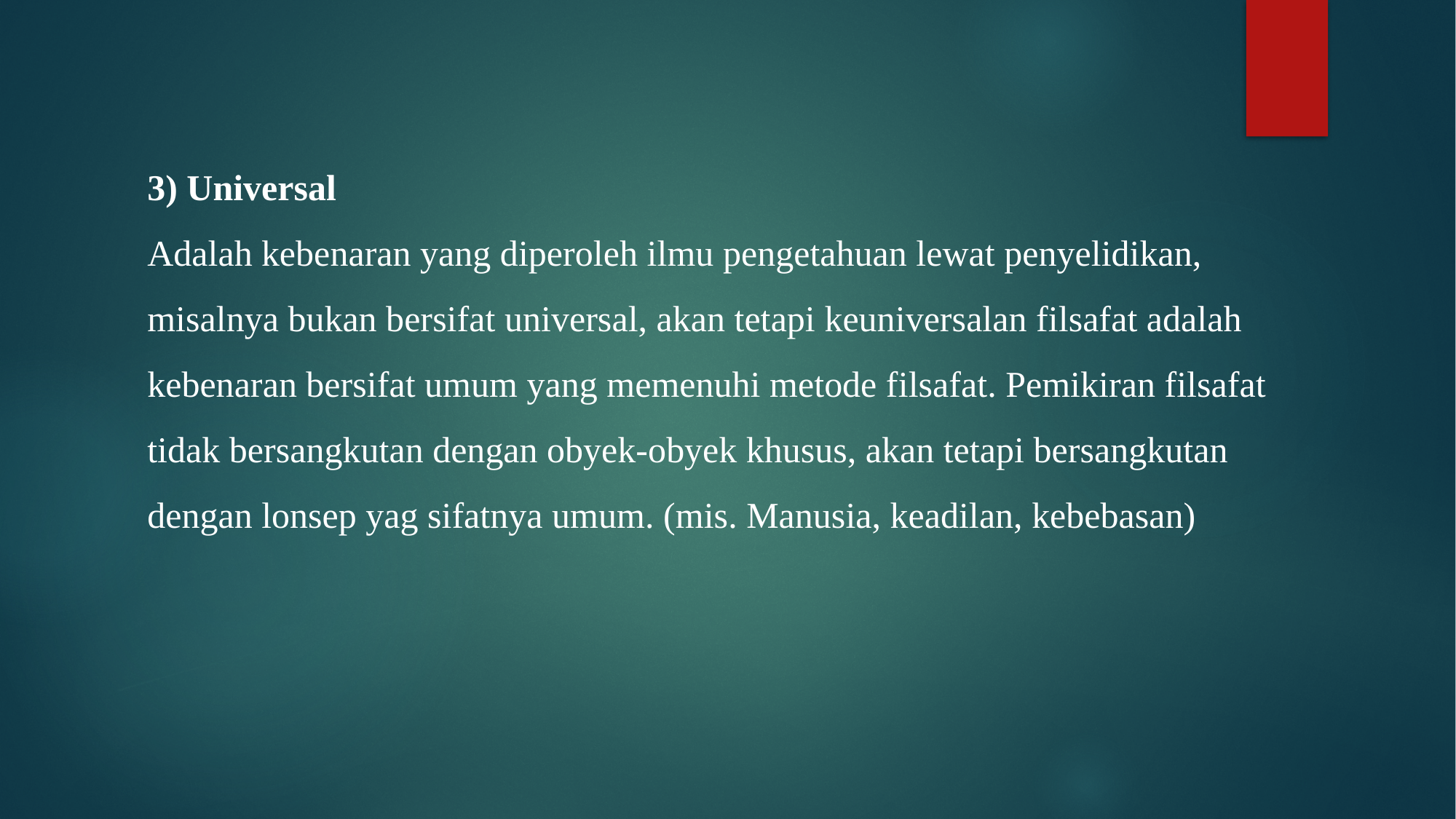

3) Universal
Adalah kebenaran yang diperoleh ilmu pengetahuan lewat penyelidikan, misalnya bukan bersifat universal, akan tetapi keuniversalan filsafat adalah kebenaran bersifat umum yang memenuhi metode filsafat. Pemikiran filsafat tidak bersangkutan dengan obyek-obyek khusus, akan tetapi bersangkutan dengan lonsep yag sifatnya umum. (mis. Manusia, keadilan, kebebasan)